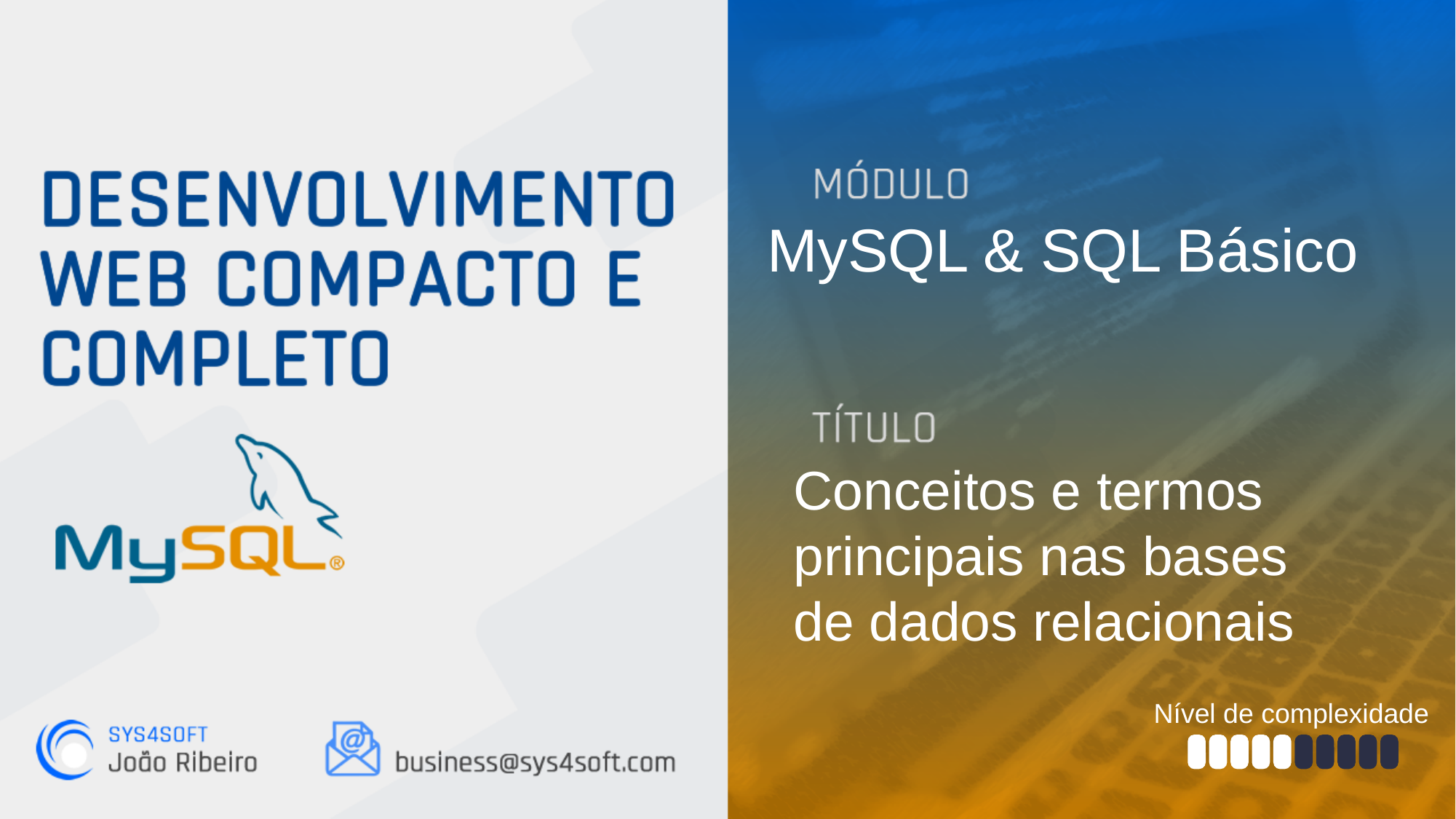

MySQL & SQL Básico
Conceitos e termos
principais nas bases
de dados relacionais
Nível de complexidade